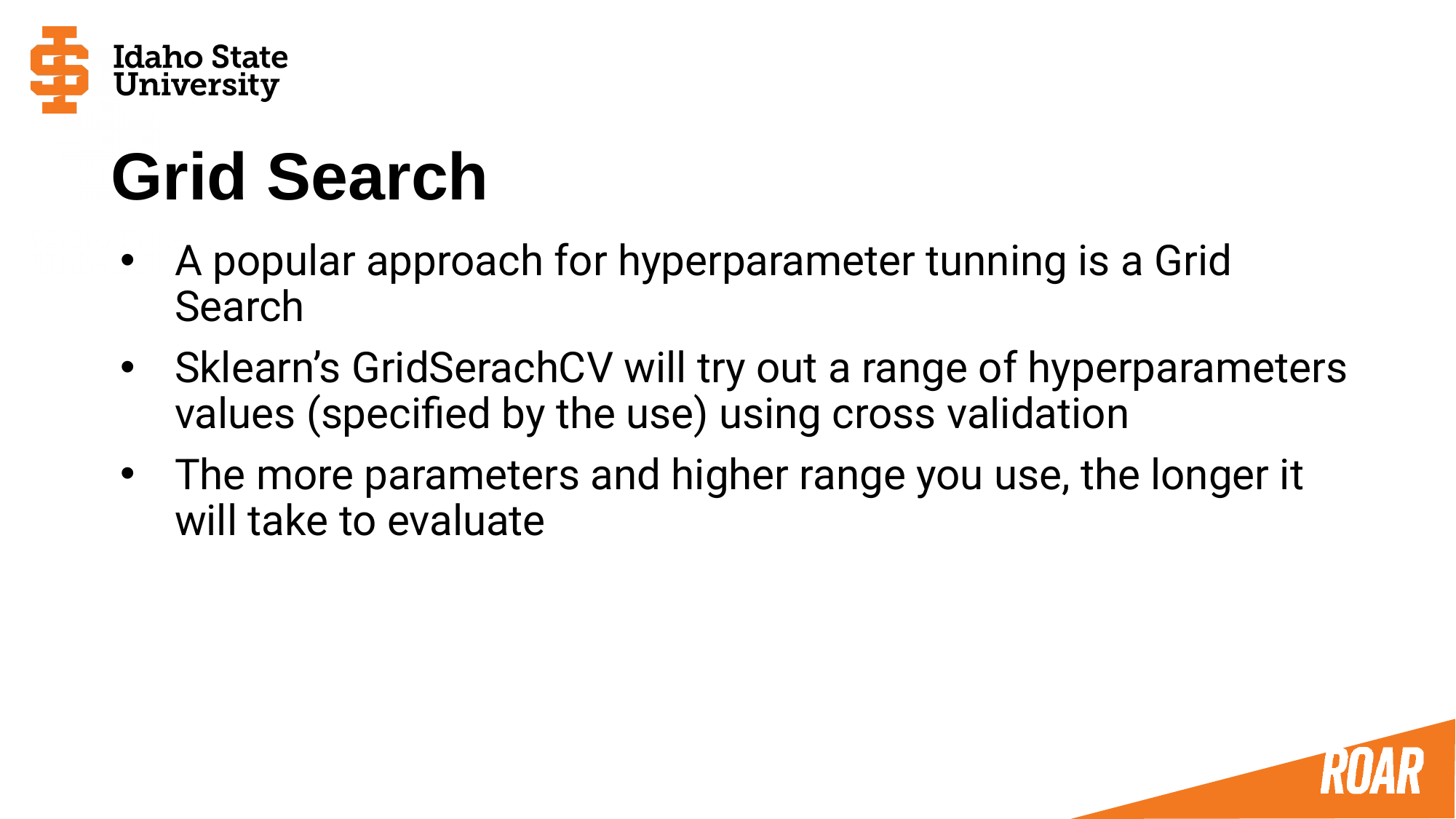

# Grid Search
A popular approach for hyperparameter tunning is a Grid Search
Sklearn’s GridSerachCV will try out a range of hyperparameters values (specified by the use) using cross validation
The more parameters and higher range you use, the longer it will take to evaluate